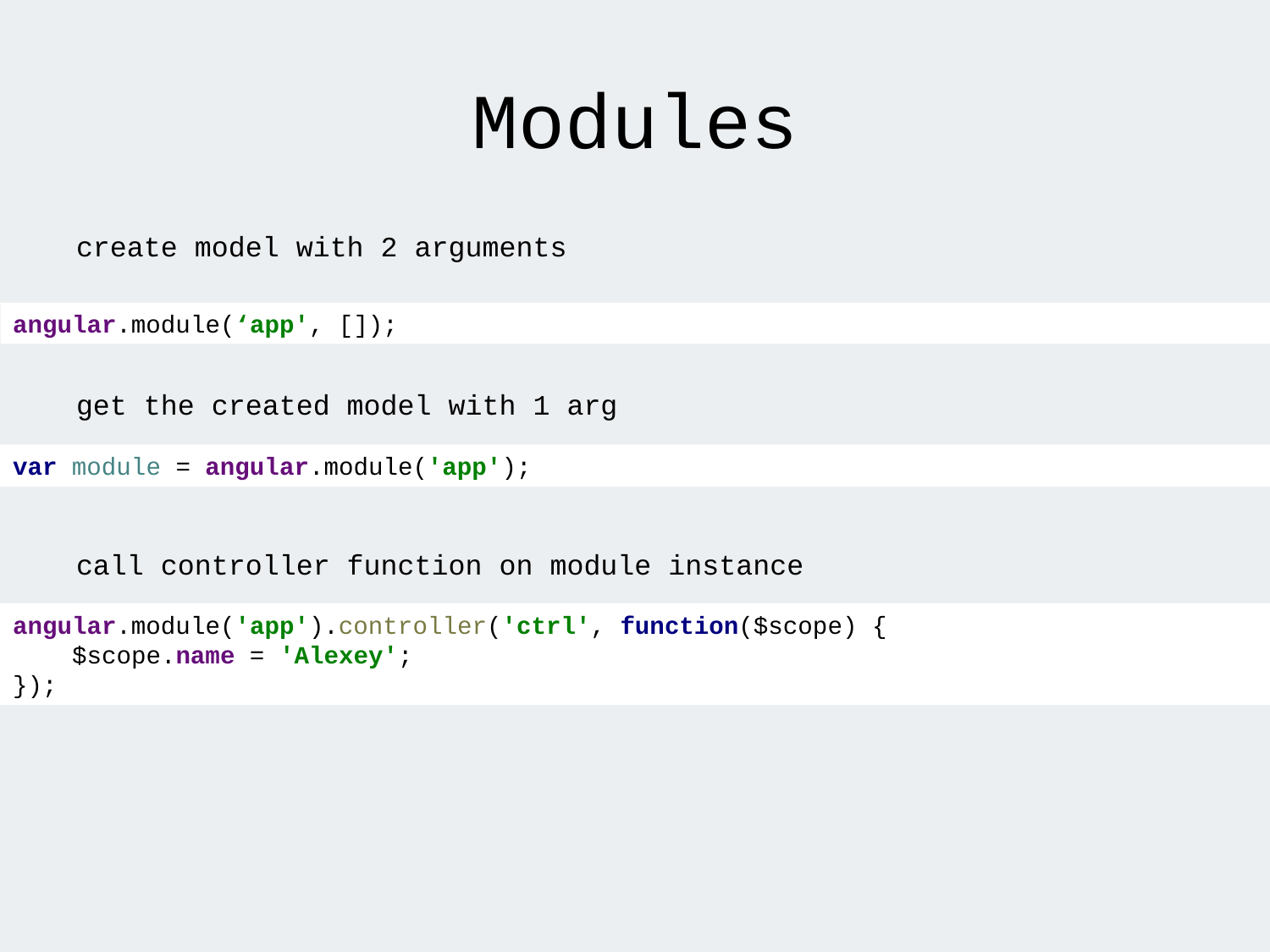

# Modules
create model with 2 arguments
angular.module(‘app', []);
get the created model with 1 arg
var module = angular.module('app');
call controller function on module instance
angular.module('app').controller('ctrl', function($scope) {
    $scope.name = 'Alexey';
});